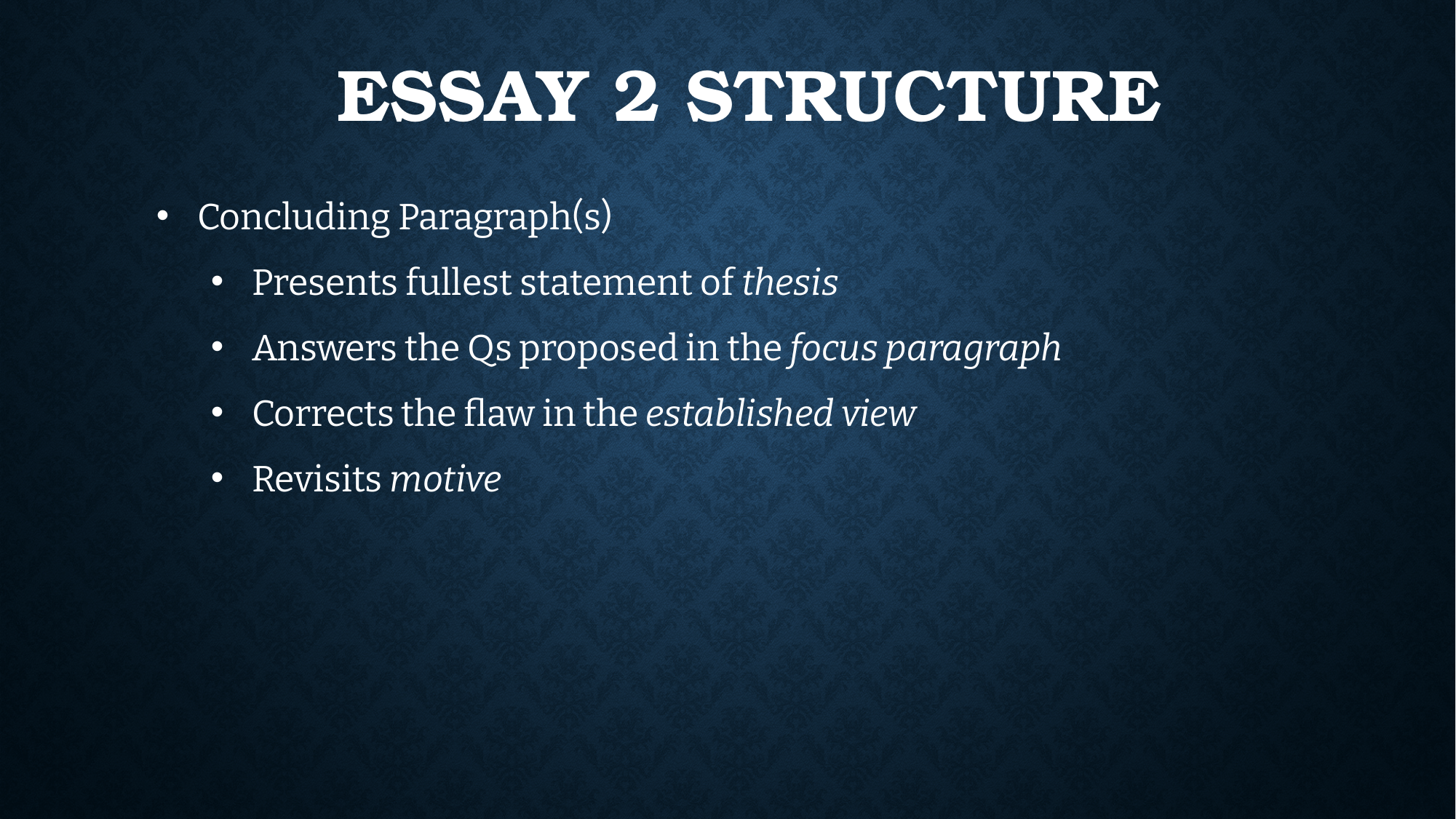

# Essay 2 Structure
Concluding Paragraph(s)
Presents fullest statement of thesis
Answers the Qs proposed in the focus paragraph
Corrects the flaw in the established view
Revisits motive